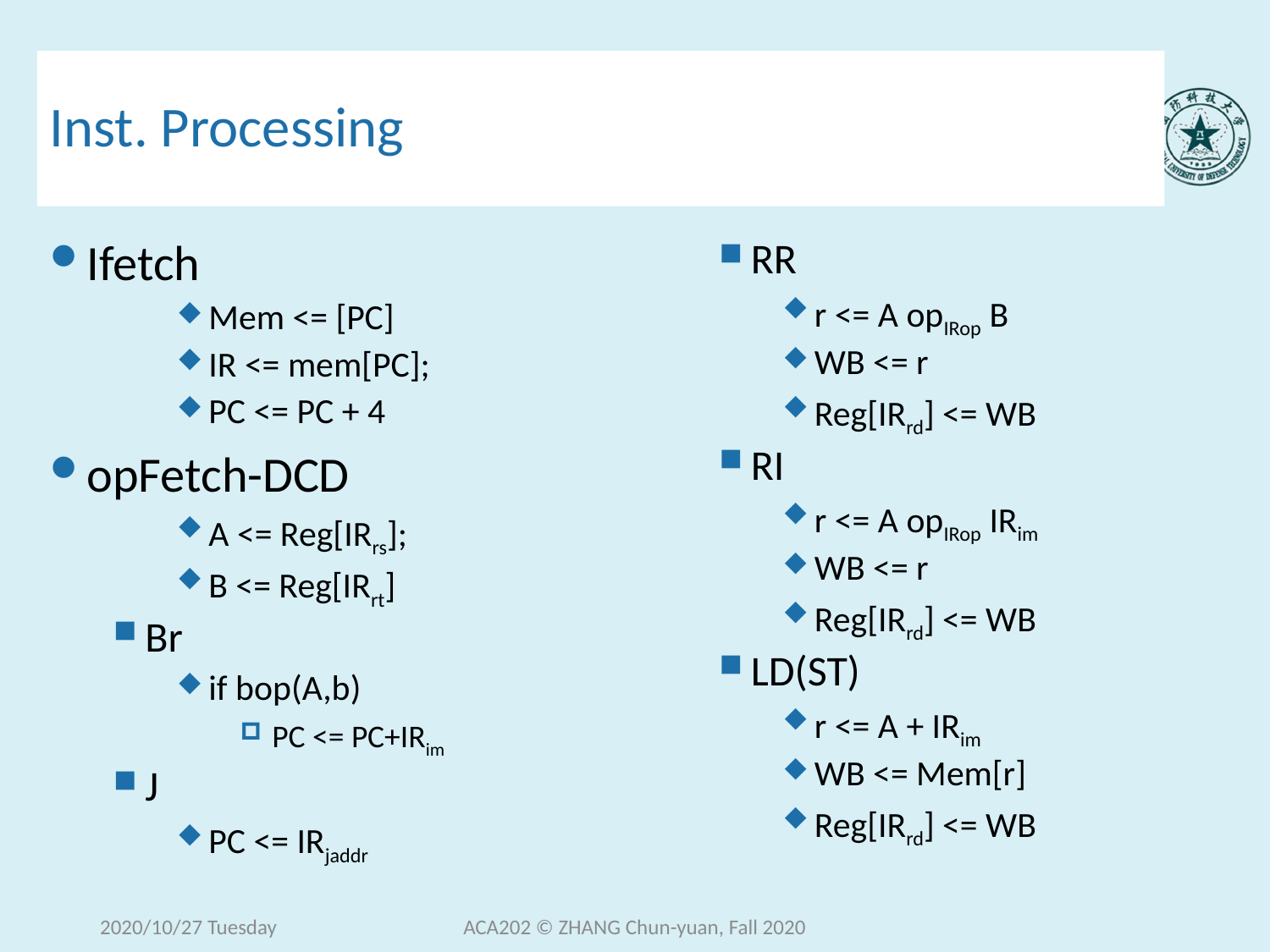

# Inst. Processing
Ifetch
Mem <= [PC]
IR <= mem[PC];
PC <= PC + 4
opFetch-DCD
A <= Reg[IRrs];
B <= Reg[IRrt]
Br
if bop(A,b)
PC <= PC+IRim
J
PC <= IRjaddr

RR
r <= A opIRop B
WB <= r
Reg[IRrd] <= WB
RI
r <= A opIRop IRim
WB <= r
Reg[IRrd] <= WB
LD(ST)
r <= A + IRim
WB <= Mem[r]
Reg[IRrd] <= WB

2020/10/27 Tuesday
ACA202 © ZHANG Chun-yuan, Fall 2020
10